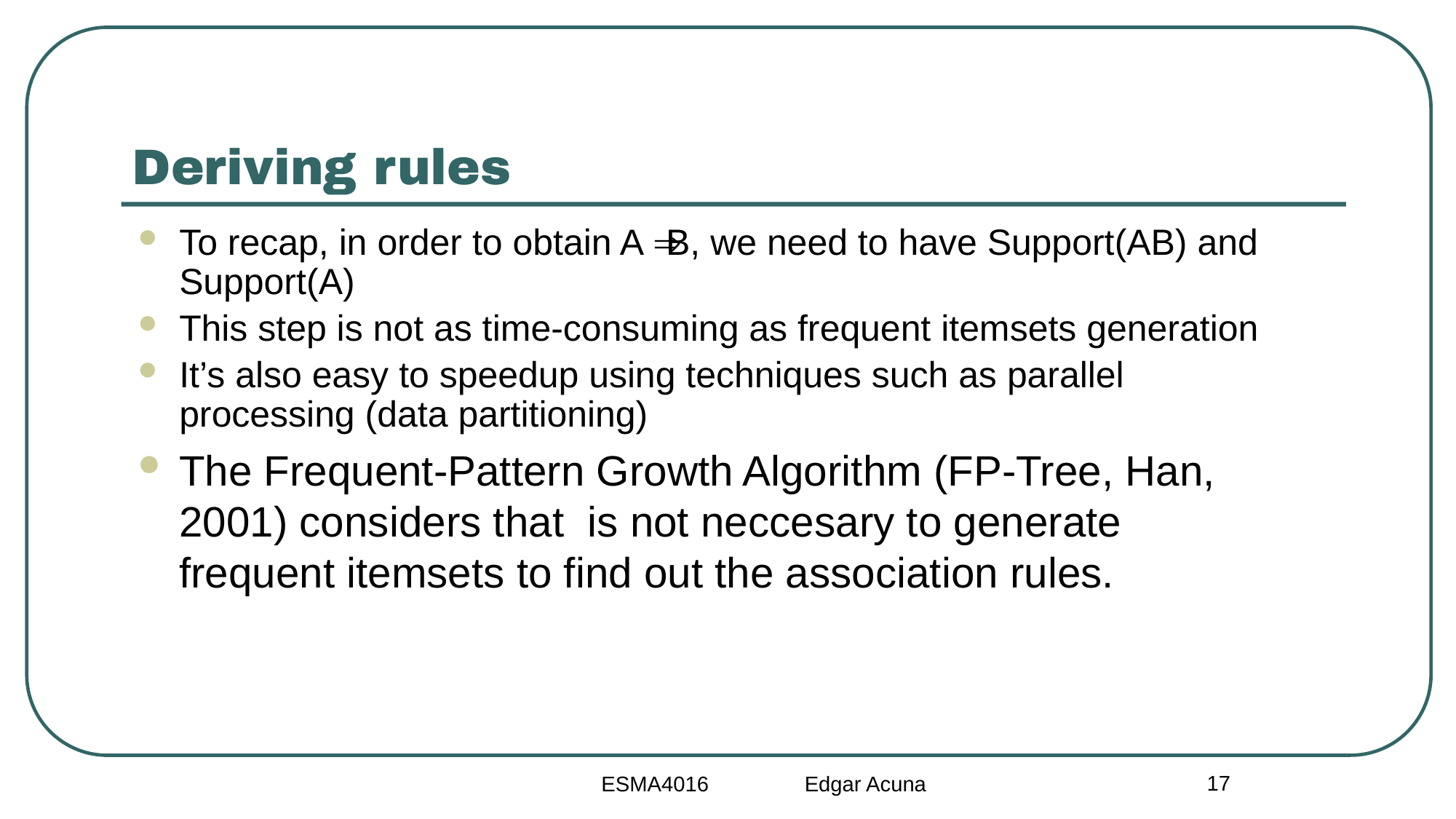

# Deriving rules
To recap, in order to obtain A ⇒B, we need to have Support(AB) and Support(A)
This step is not as time-consuming as frequent itemsets generation
It’s also easy to speedup using techniques such as parallel processing (data partitioning)
The Frequent-Pattern Growth Algorithm (FP-Tree, Han, 2001) considers that  is not neccesary to generate frequent itemsets to find out the association rules.

17
ESMA4016                Edgar Acuna